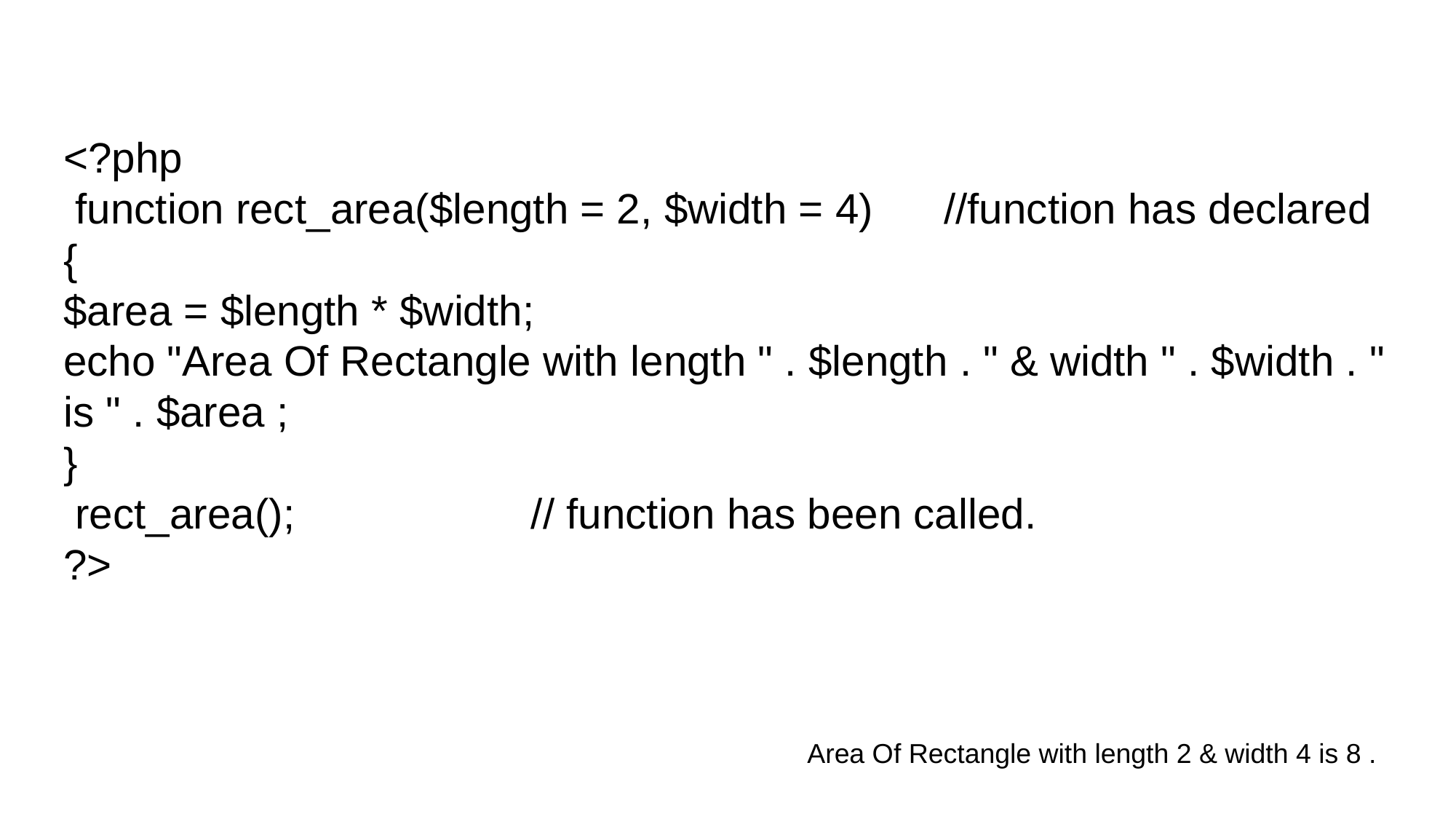

<?php
 function rect_area($length = 2, $width = 4)      //function has declared
{
$area = $length * $width;
echo "Area Of Rectangle with length " . $length . " & width " . $width . " is " . $area ;
}
 rect_area();                    // function has been called.
?>
Area Of Rectangle with length 2 & width 4 is 8 .